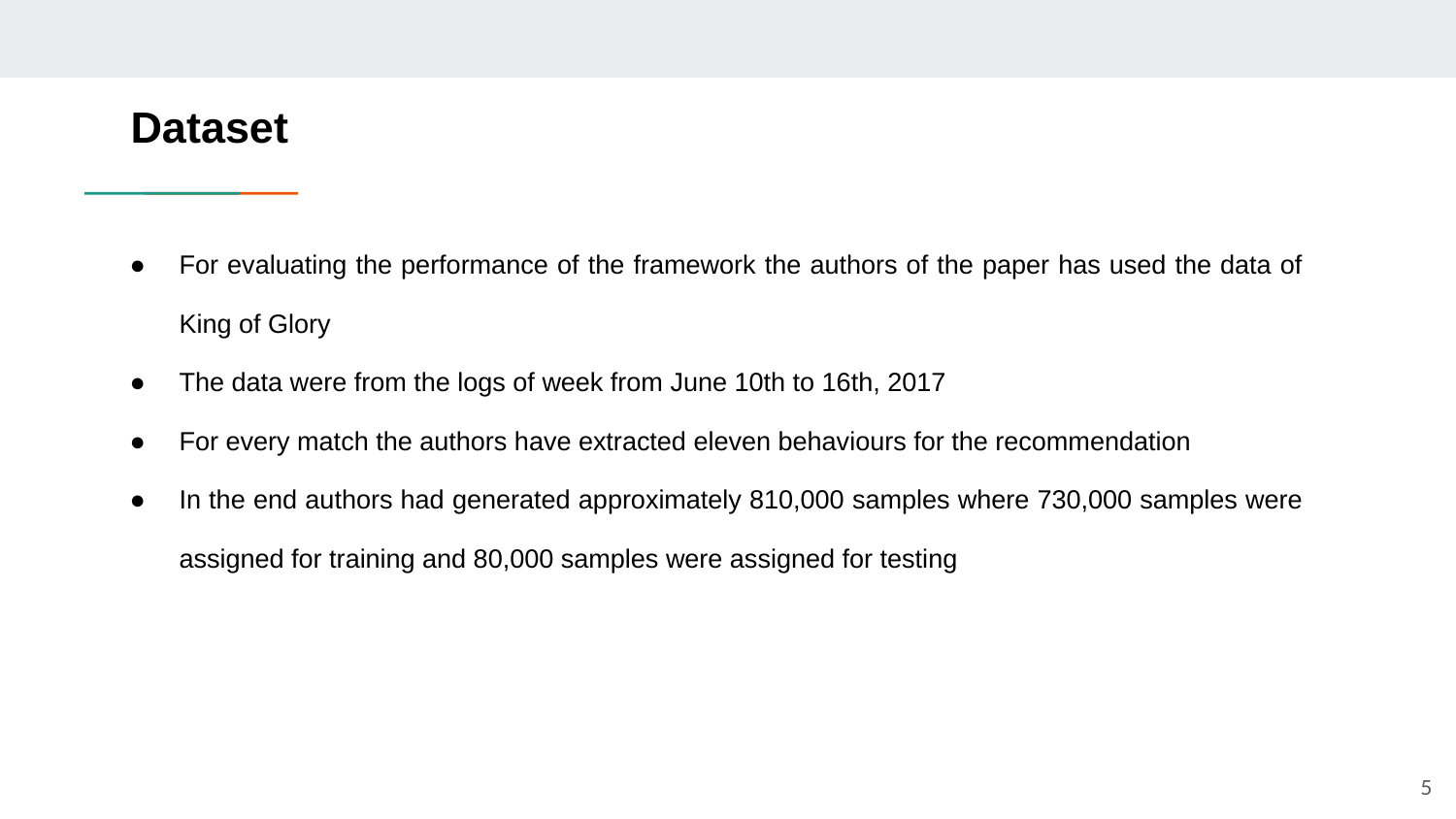

# Dataset
For evaluating the performance of the framework the authors of the paper has used the data of King of Glory
The data were from the logs of week from June 10th to 16th, 2017
For every match the authors have extracted eleven behaviours for the recommendation
In the end authors had generated approximately 810,000 samples where 730,000 samples were assigned for training and 80,000 samples were assigned for testing
5